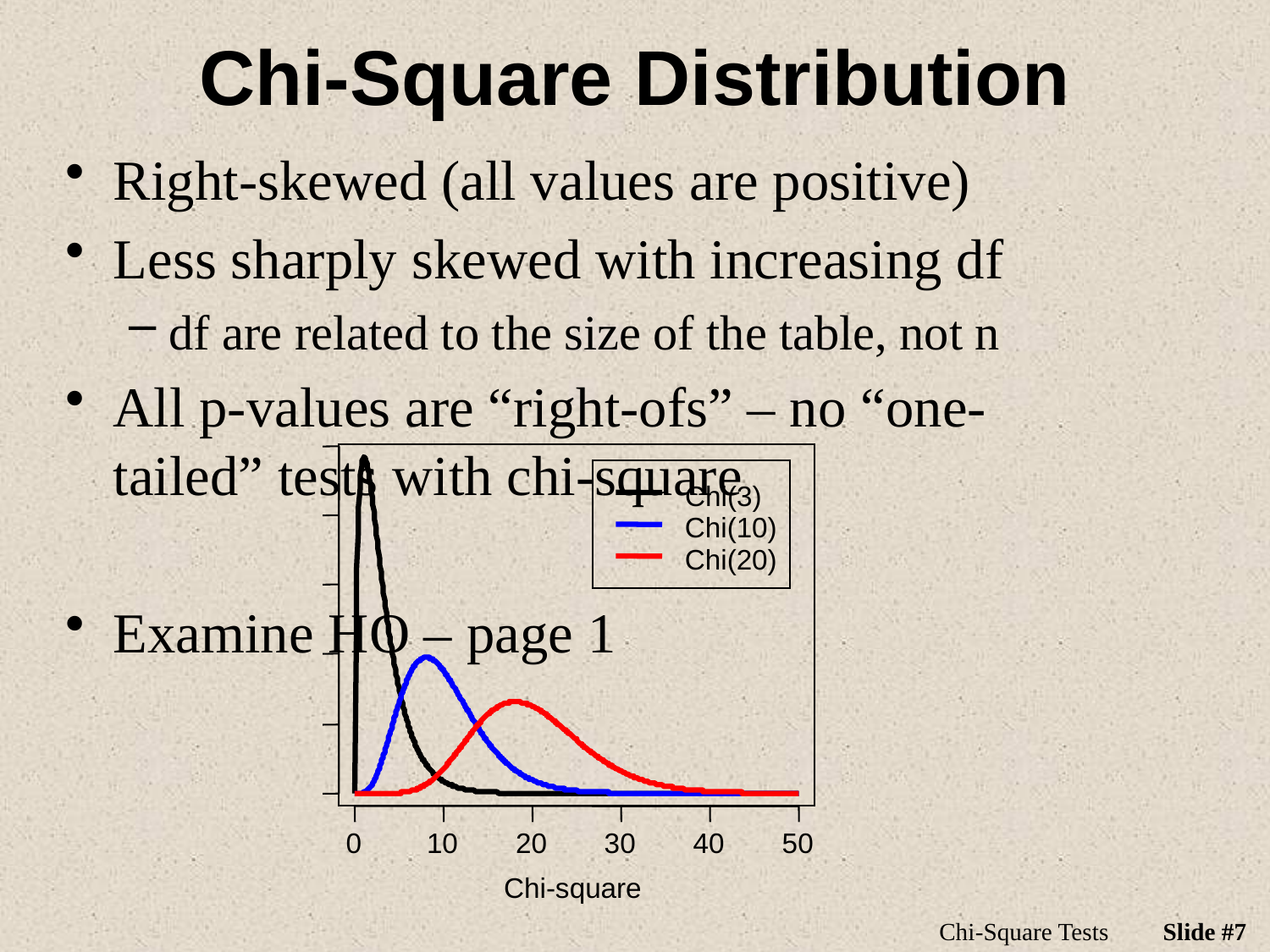

# Chi-Square Distribution
Right-skewed (all values are positive)
Less sharply skewed with increasing df
df are related to the size of the table, not n
All p-values are “right-ofs” – no “one-tailed” tests with chi-square

Examine HO – page 1

Chi(3)

0
10
20
30
40
50
Chi-square
Chi(10)

Chi(20)

Chi-Square Tests
Slide #7